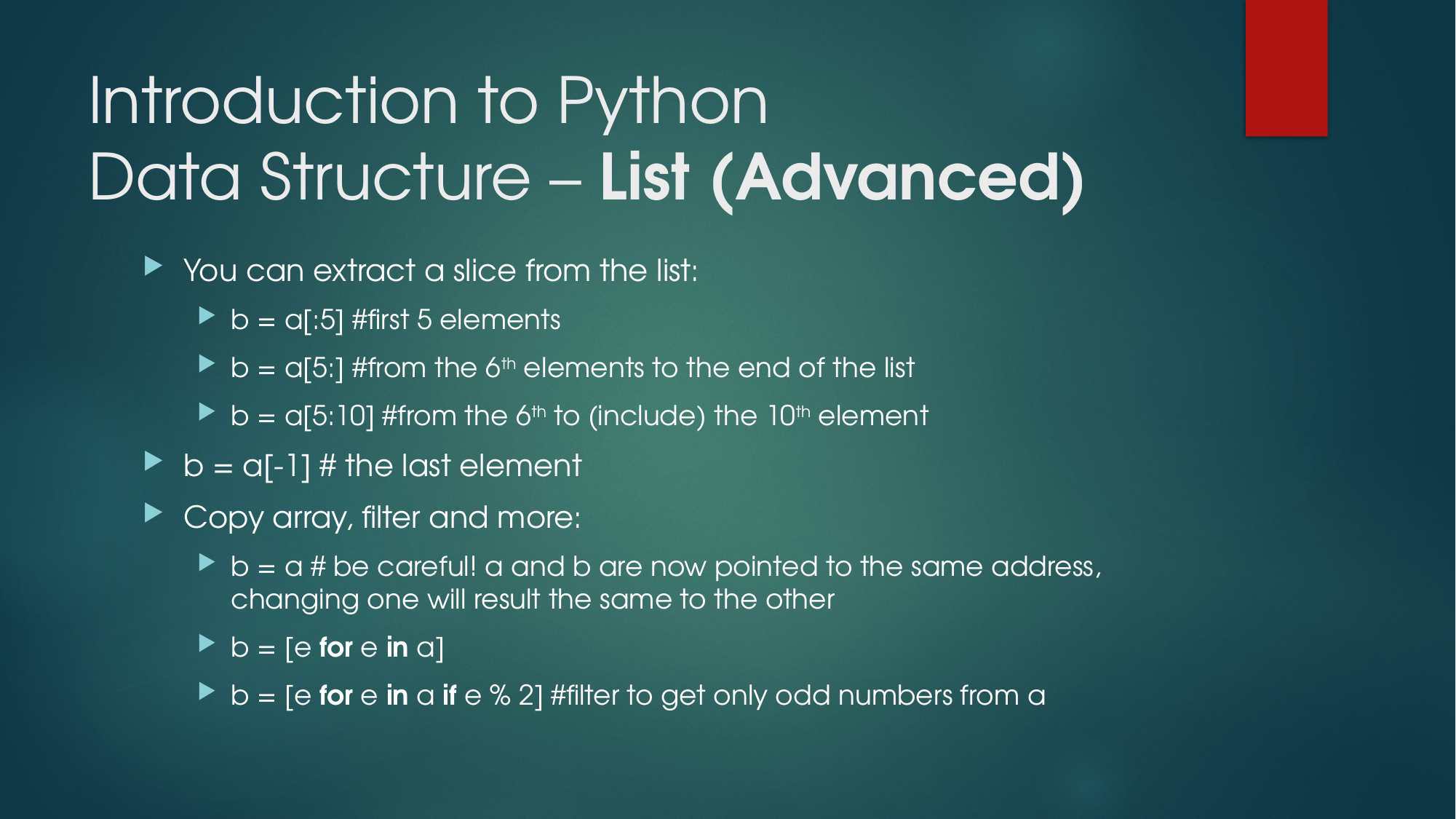

# Introduction to Python Data Structure – List (Advanced)
You can extract a slice from the list:
b = a[:5] #first 5 elements
b = a[5:] #from the 6th elements to the end of the list
b = a[5:10] #from the 6th to (include) the 10th element
b = a[-1] # the last element
Copy array, filter and more:
b = a # be careful! a and b are now pointed to the same address, changing one will result the same to the other
b = [e for e in a]
b = [e for e in a if e % 2] #filter to get only odd numbers from a